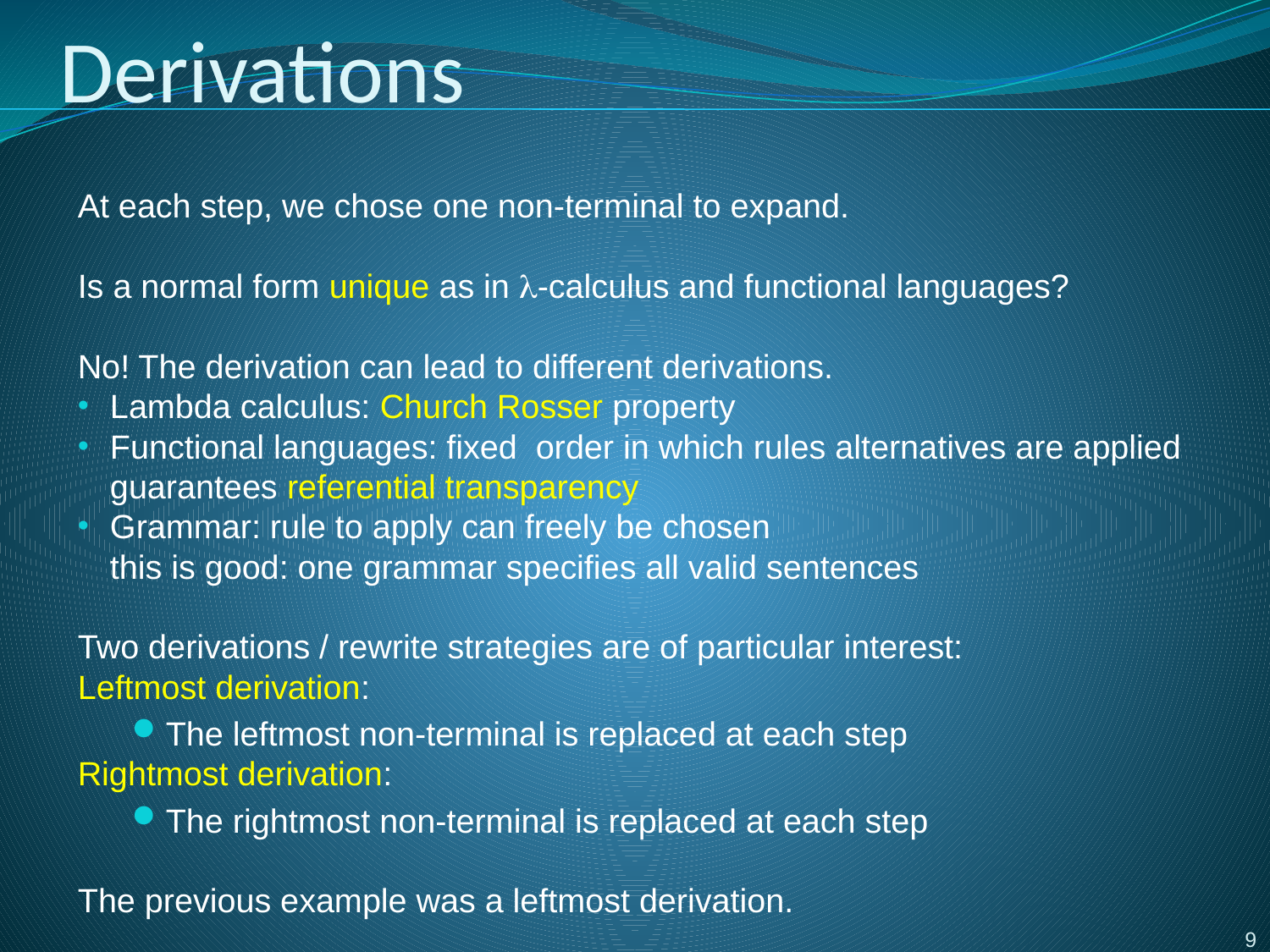

# Derivations
At each step, we chose one non-terminal to expand.

Is a normal form unique as in λ-calculus and functional languages?
No! The derivation can lead to different derivations.
Lambda calculus: Church Rosser property
Functional languages: fixed  order in which rules alternatives are applied guarantees referential transparency
Grammar: rule to apply can freely be chosen
this is good: one grammar specifies all valid sentences

Two derivations / rewrite strategies are of particular interest:
Leftmost derivation:
The leftmost non-terminal is replaced at each step
Rightmost derivation:
The rightmost non-terminal is replaced at each step

The previous example was a leftmost derivation.
9